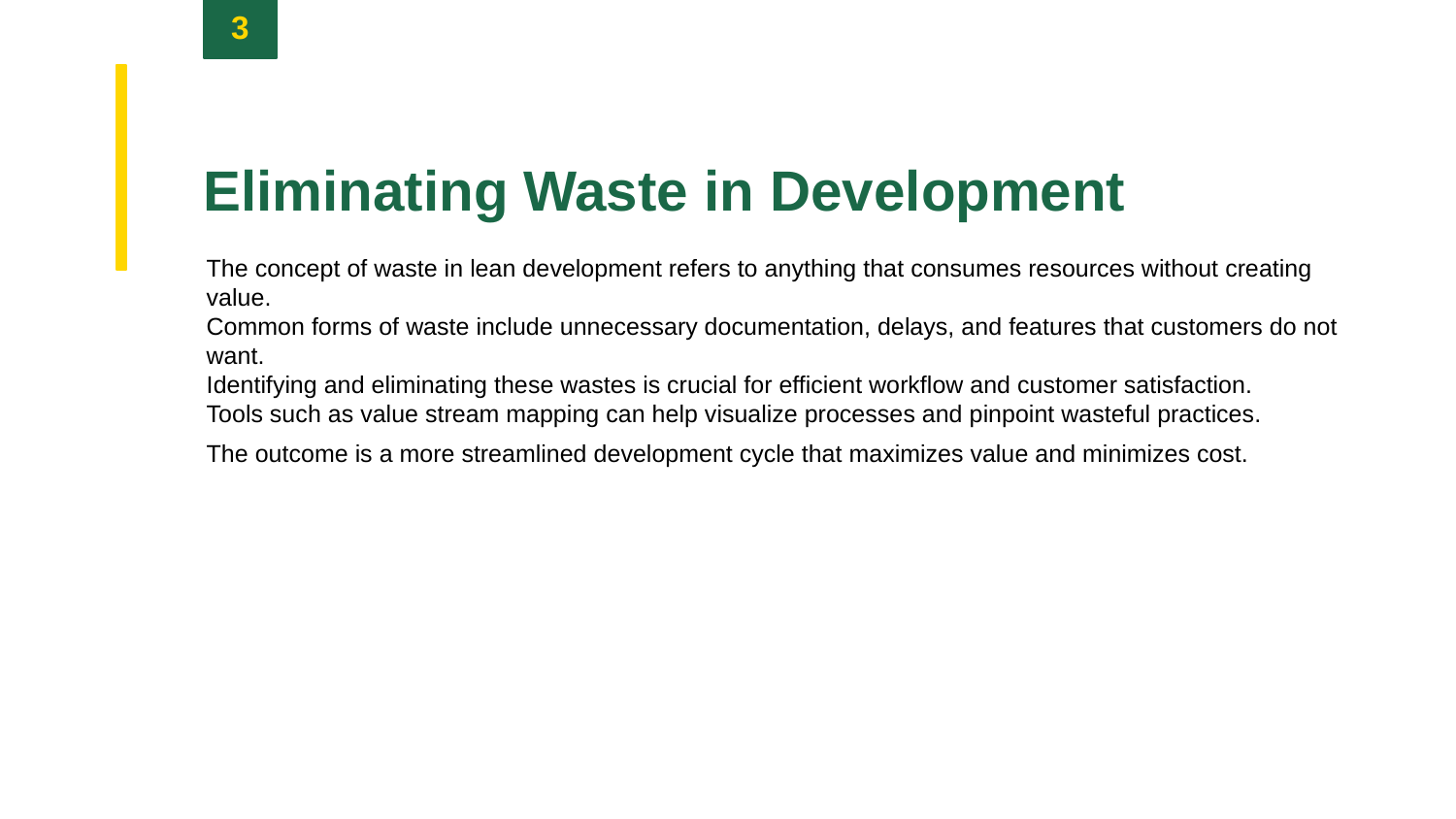

3

Eliminating Waste in Development
The concept of waste in lean development refers to anything that consumes resources without creating value.
Common forms of waste include unnecessary documentation, delays, and features that customers do not want.
Identifying and eliminating these wastes is crucial for efficient workflow and customer satisfaction.
Tools such as value stream mapping can help visualize processes and pinpoint wasteful practices.
The outcome is a more streamlined development cycle that maximizes value and minimizes cost.